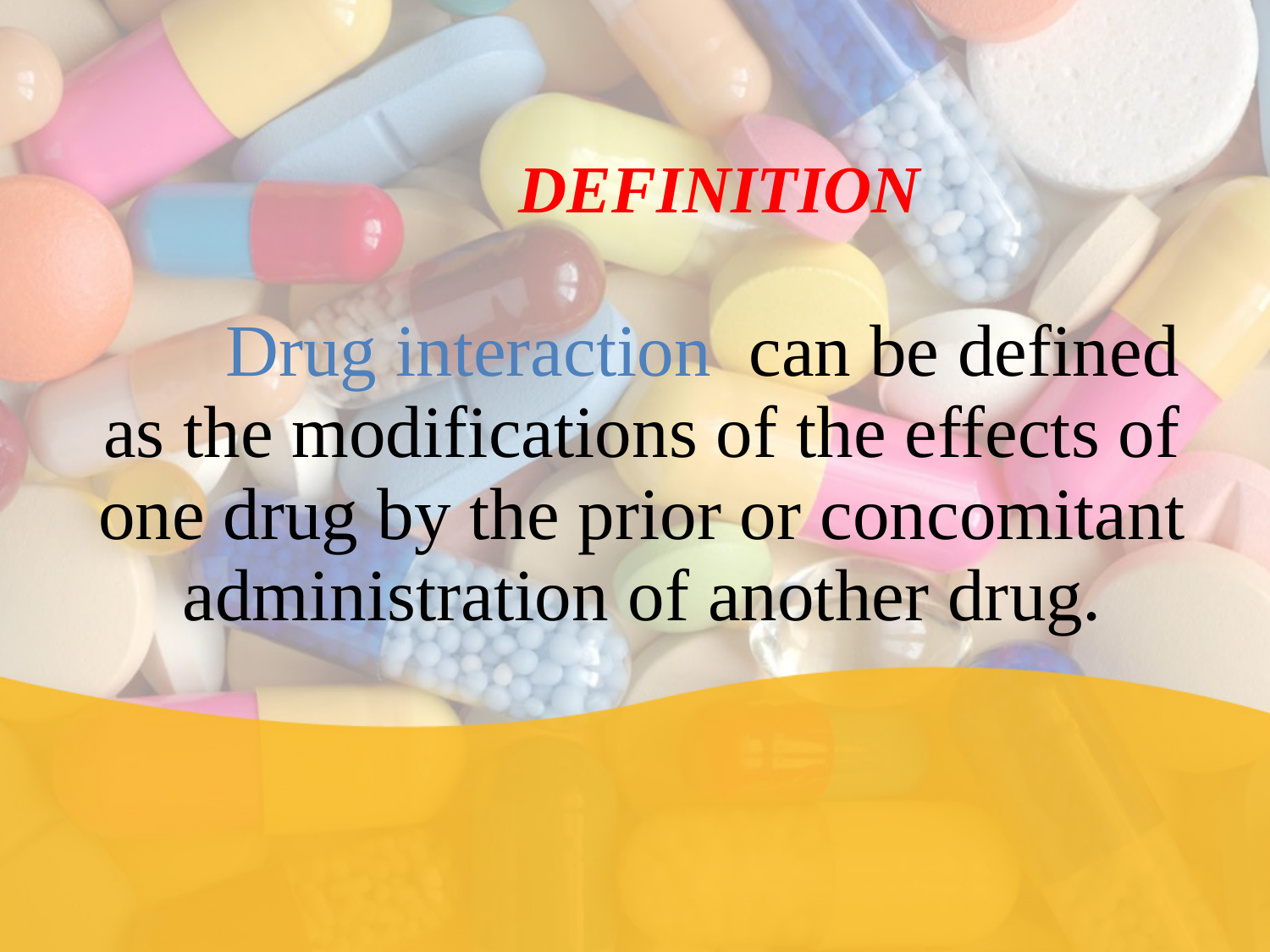

# DEFINITION Drug interaction  can be defined as the modifications of the effects of one drug by the prior or concomitant administration of another drug.